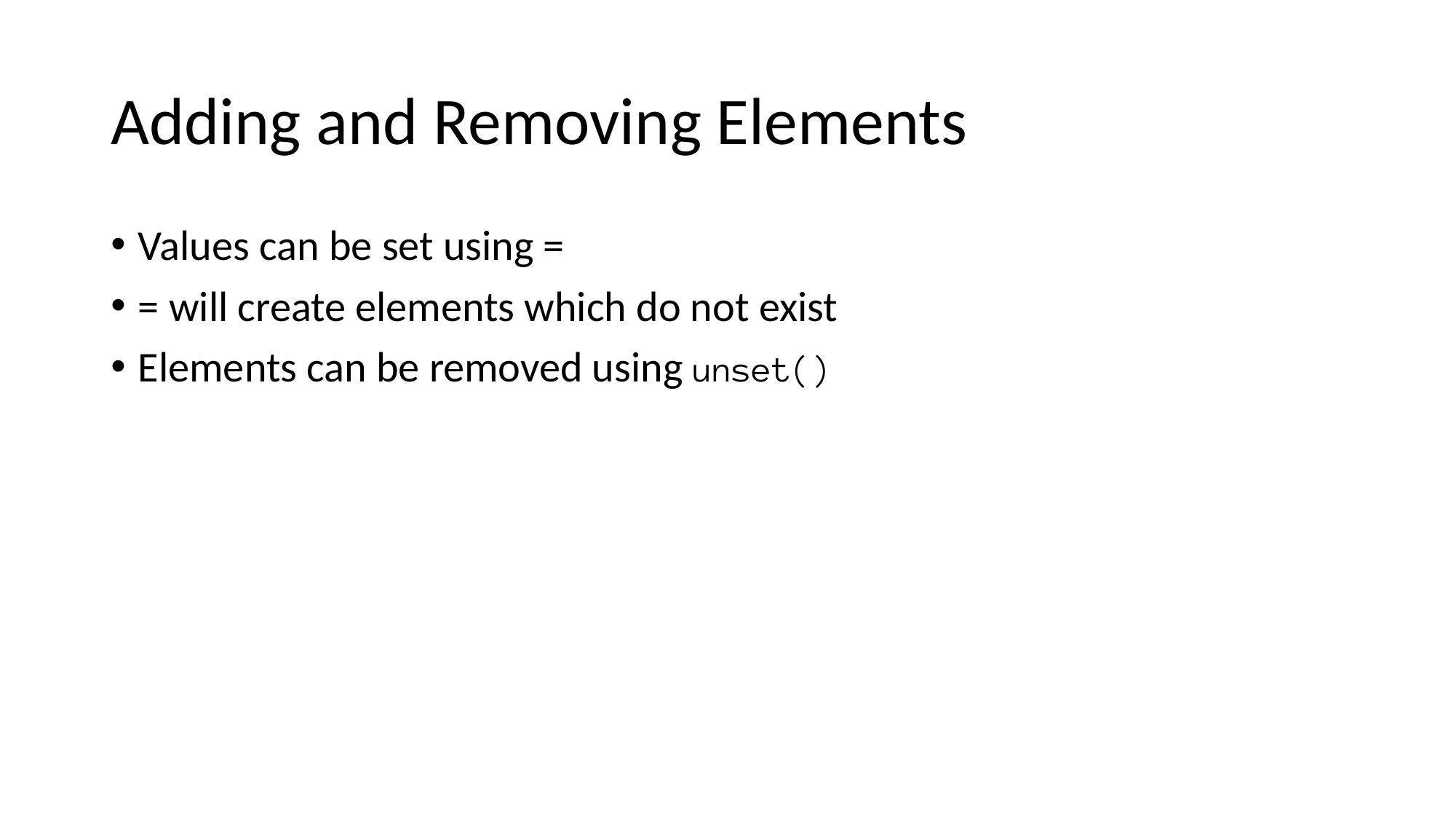

# Adding and Removing Elements
Values can be set using =
= will create elements which do not exist
Elements can be removed using unset()